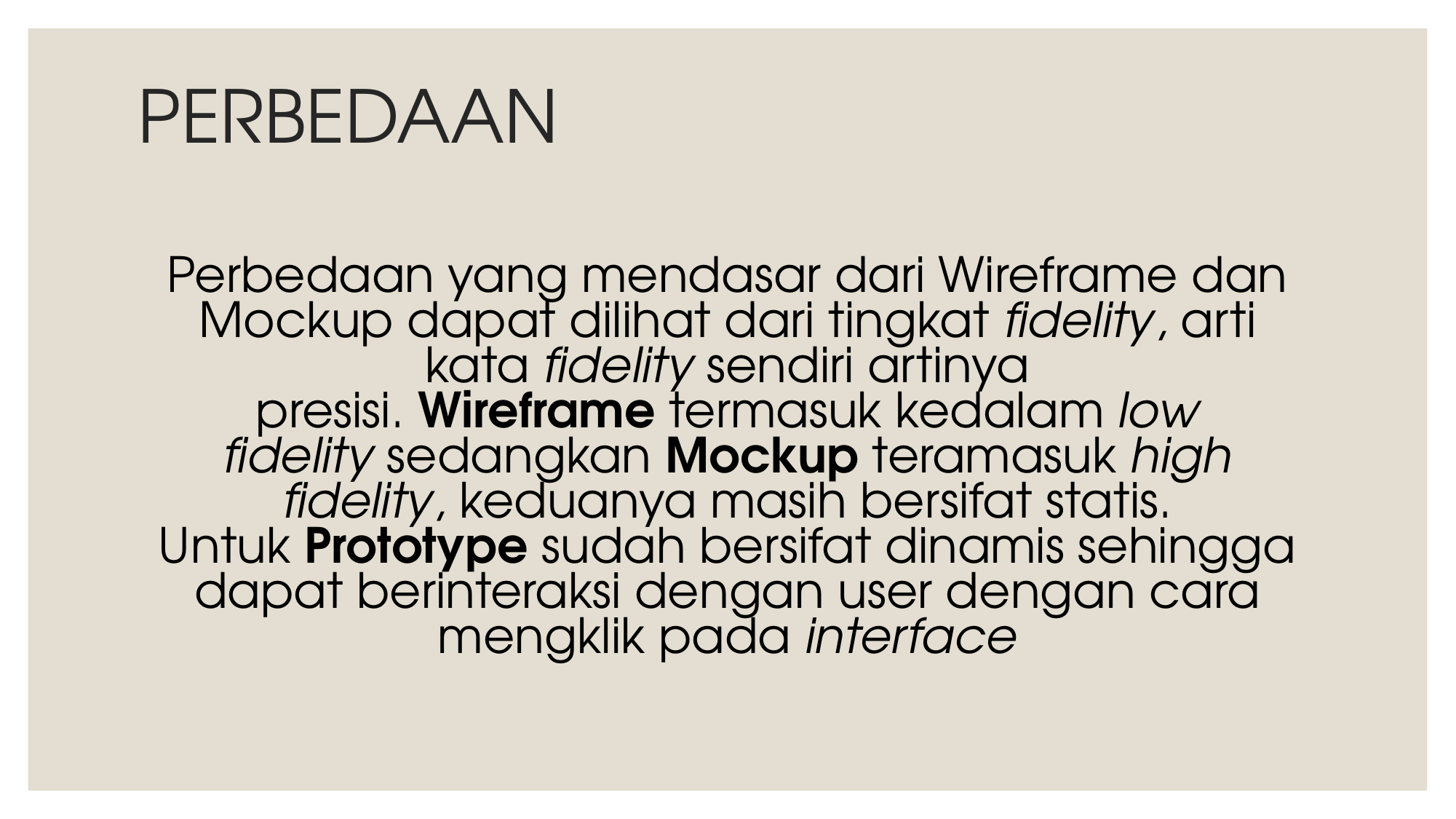

# PERBEDAAN
Perbedaan yang mendasar dari Wireframe dan Mockup dapat dilihat dari tingkat fidelity, arti kata fidelity sendiri artinya presisi. Wireframe termasuk kedalam low fidelity sedangkan Mockup teramasuk high fidelity, keduanya masih bersifat statis. Untuk Prototype sudah bersifat dinamis sehingga dapat berinteraksi dengan user dengan cara mengklik pada interface